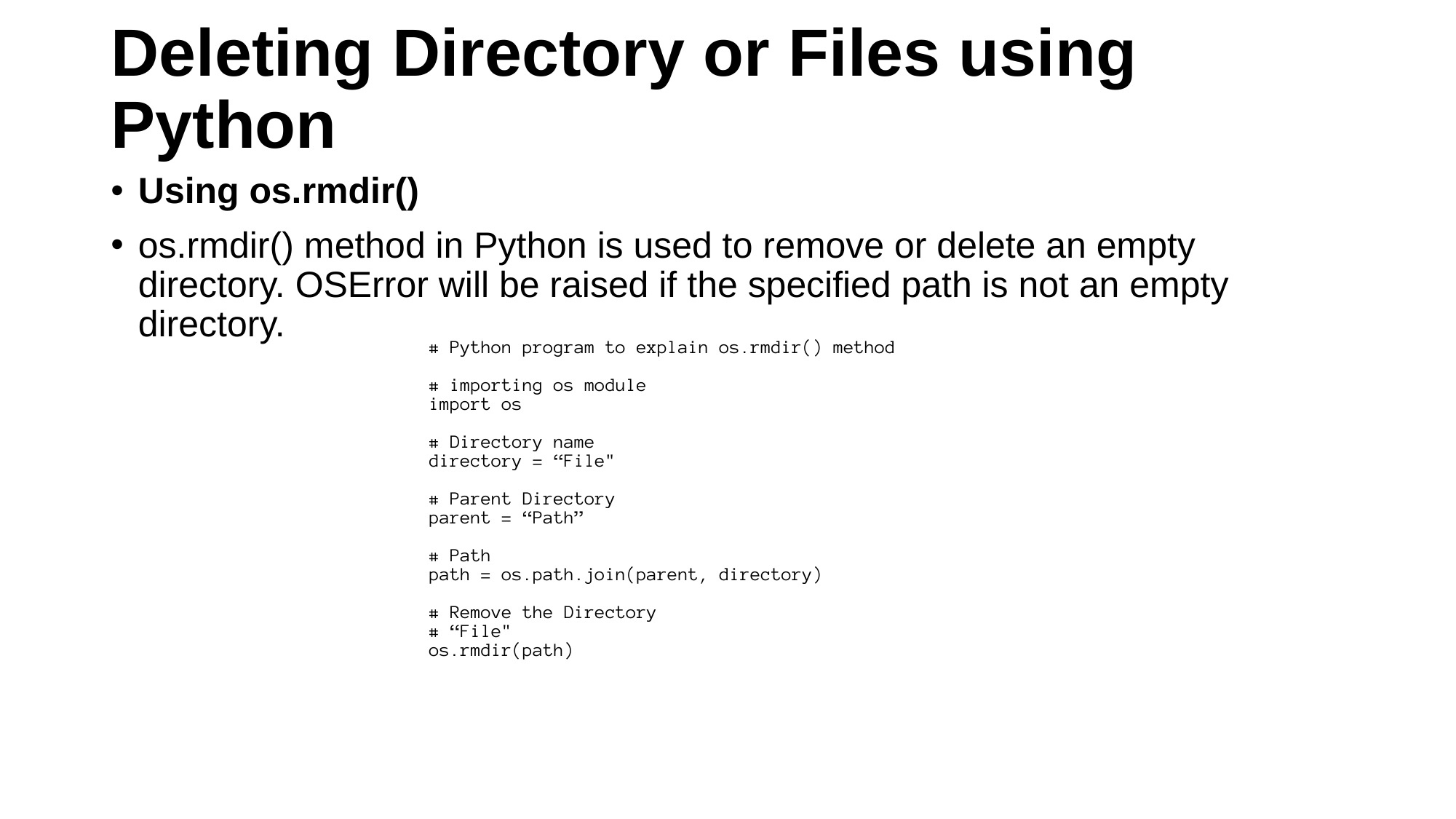

# Deleting Directory or Files using Python
Using os.rmdir()
os.rmdir() method in Python is used to remove or delete an empty directory. OSError will be raised if the specified path is not an empty directory.

| # Python program to explain os.rmdir() method       # importing os module import os       # Directory name directory = “File"       # Parent Directory parent = “Path”       # Path path = os.path.join(parent, directory)       # Remove the Directory # “File" os.rmdir(path) |
| --- |